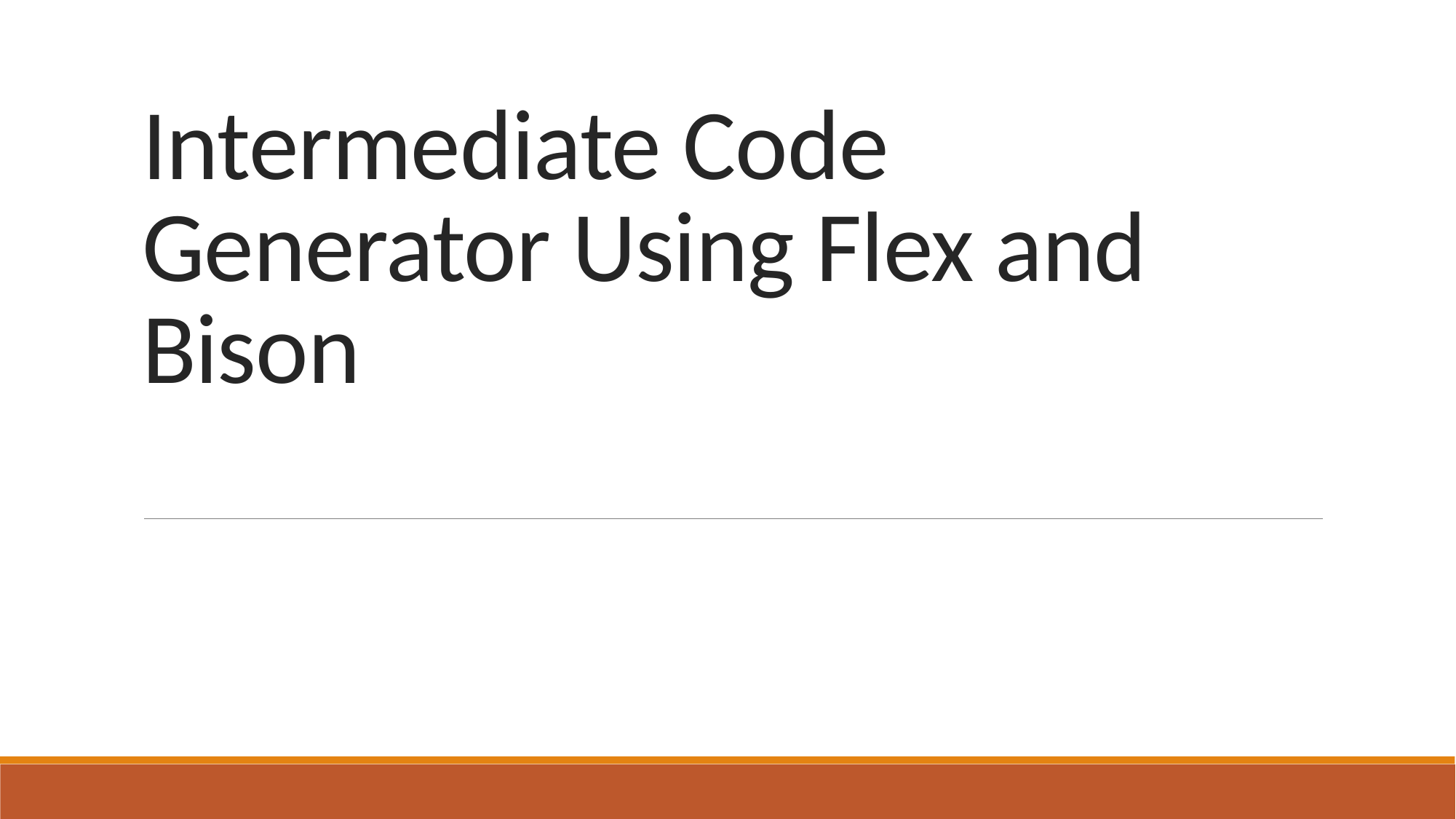

# Intermediate Code Generator Using Flex and Bison